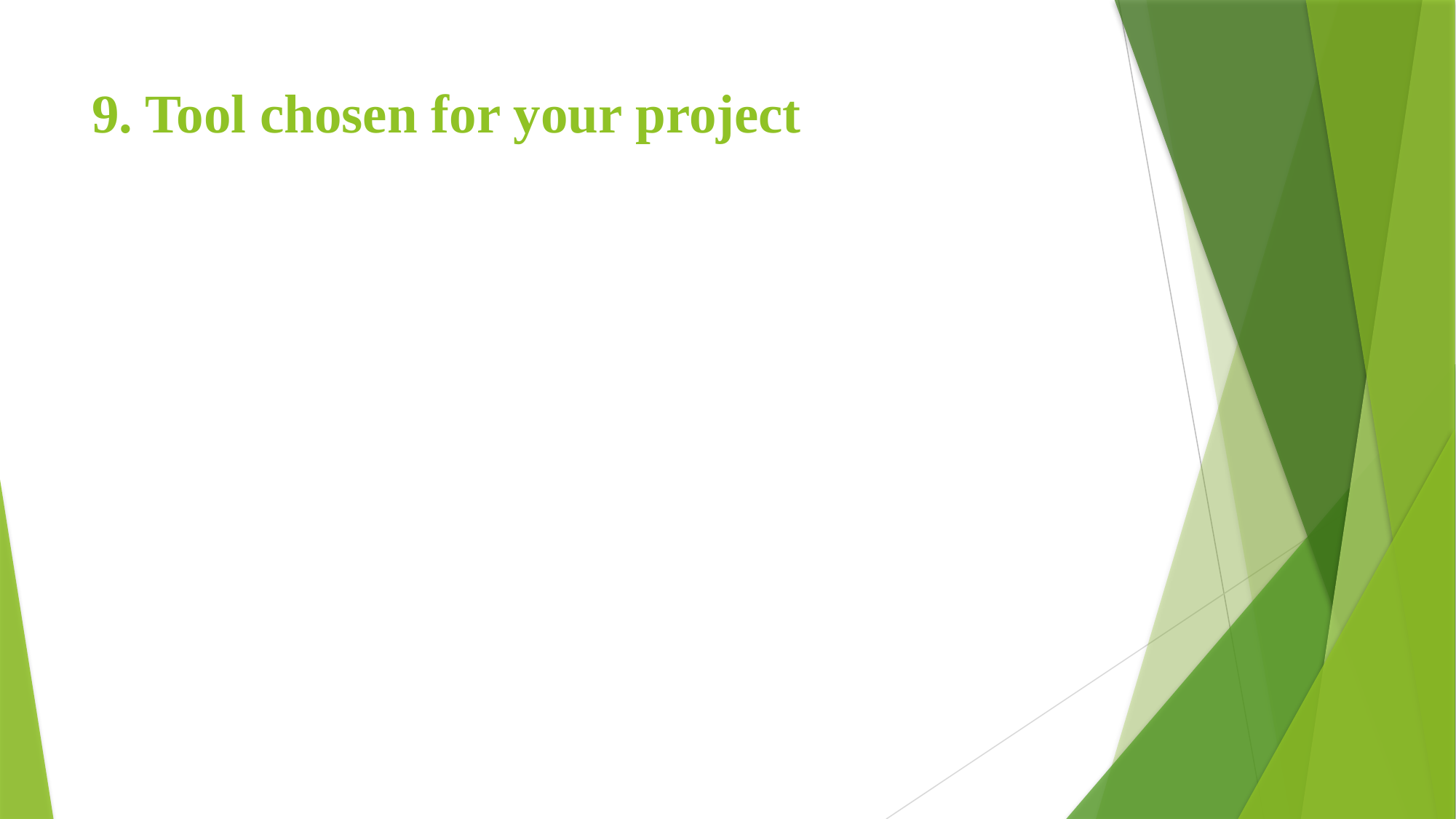

# 9. Tool chosen for your project